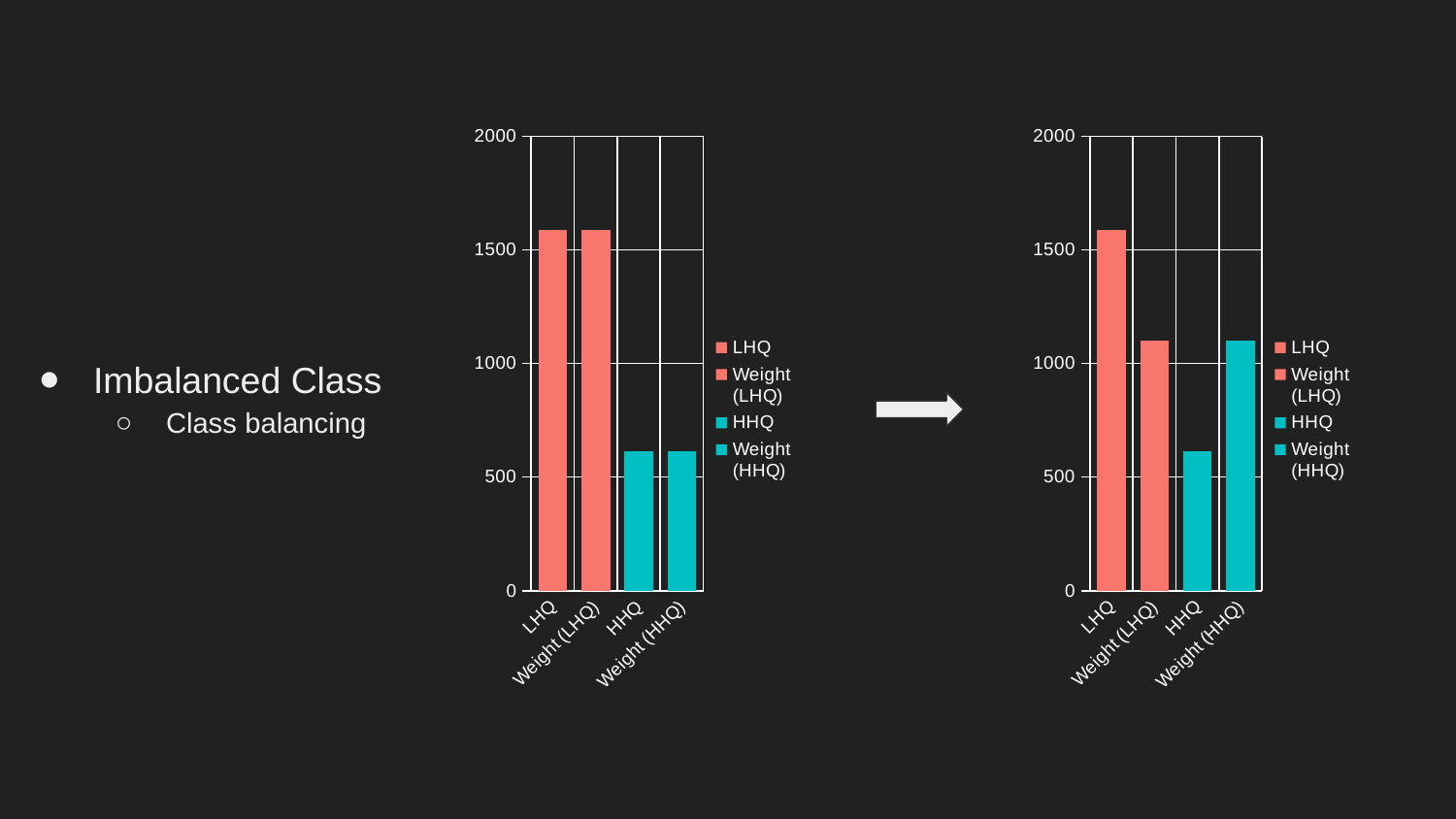

### Chart

| Category |  |
|---|---|
| LHQ | 1588.0 |
| Weight (LHQ) | 1588.0 |
| HHQ | 612.0 |
| Weight (HHQ) | 612.0 |

### Chart

| Category |  |
|---|---|
| LHQ | 1588.0 |
| Weight (LHQ) | 1100.0 |
| HHQ | 612.0 |
| Weight (HHQ) | 1100.0 |
Imbalanced Class
Class balancing